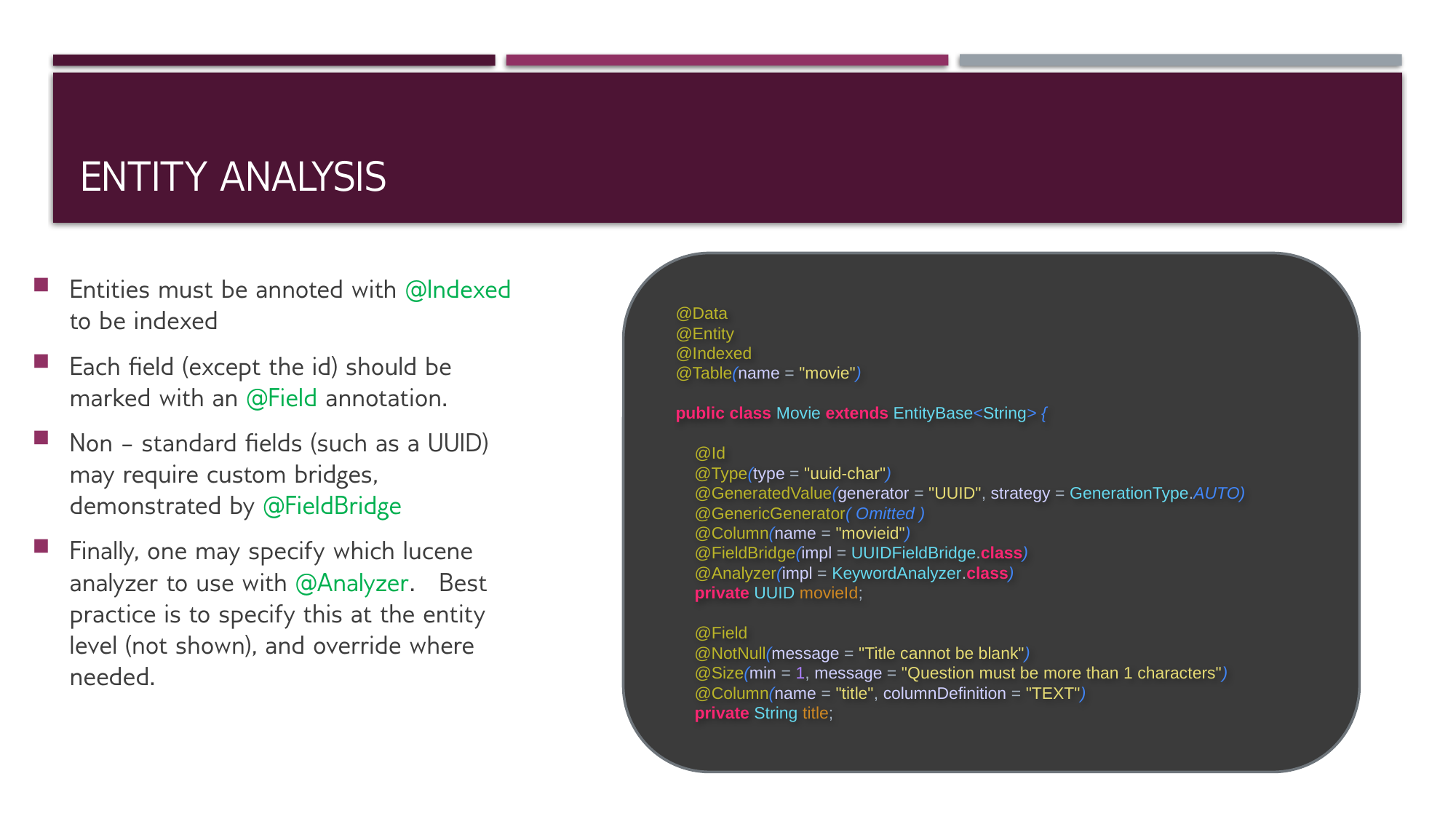

# Entity analysis

Entities must be annoted with @Indexed to be indexed
Each field (except the id) should be marked with an @Field annotation.
Non – standard fields (such as a UUID) may require custom bridges, demonstrated by @FieldBridge
Finally, one may specify which lucene analyzer to use with @Analyzer.   Best practice is to specify this at the entity level (not shown), and override where needed.
@Data
@Entity
@Indexed
@Table(name = "movie")
public class Movie extends EntityBase<String> {
    @Id
    @Type(type = "uuid-char")
    @GeneratedValue(generator = "UUID", strategy = GenerationType.AUTO)
    @GenericGenerator( Omitted )
    @Column(name = "movieid")
    @FieldBridge(impl = UUIDFieldBridge.class)
    @Analyzer(impl = KeywordAnalyzer.class)
    private UUID movieId;
    @Field
    @NotNull(message = "Title cannot be blank")
    @Size(min = 1, message = "Question must be more than 1 characters")
    @Column(name = "title", columnDefinition = "TEXT")
    private String title;